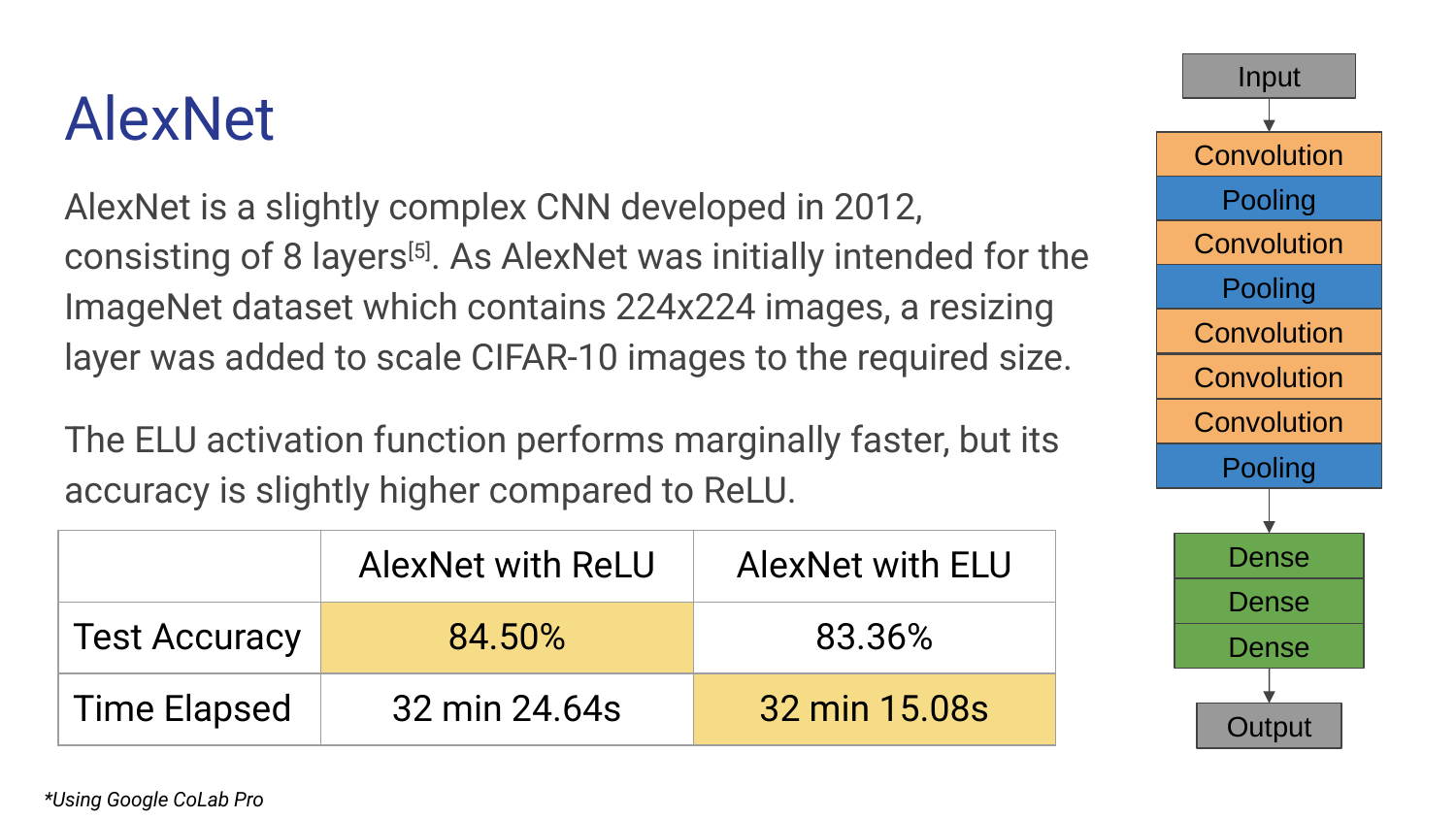

Input
# AlexNet
Convolution
AlexNet is a slightly complex CNN developed in 2012, consisting of 8 layers[5]. As AlexNet was initially intended for the ImageNet dataset which contains 224x224 images, a resizing layer was added to scale CIFAR-10 images to the required size.
The ELU activation function performs marginally faster, but its accuracy is slightly higher compared to ReLU.
Pooling
Convolution
Pooling
Convolution
Convolution
Convolution
Pooling
|  | AlexNet with ReLU | AlexNet with ELU |
| --- | --- | --- |
| Test Accuracy | 84.50% | 83.36% |
| Time Elapsed | 32 min 24.64s | 32 min 15.08s |
Dense
Dense
Dense
Output
*Using Google CoLab Pro